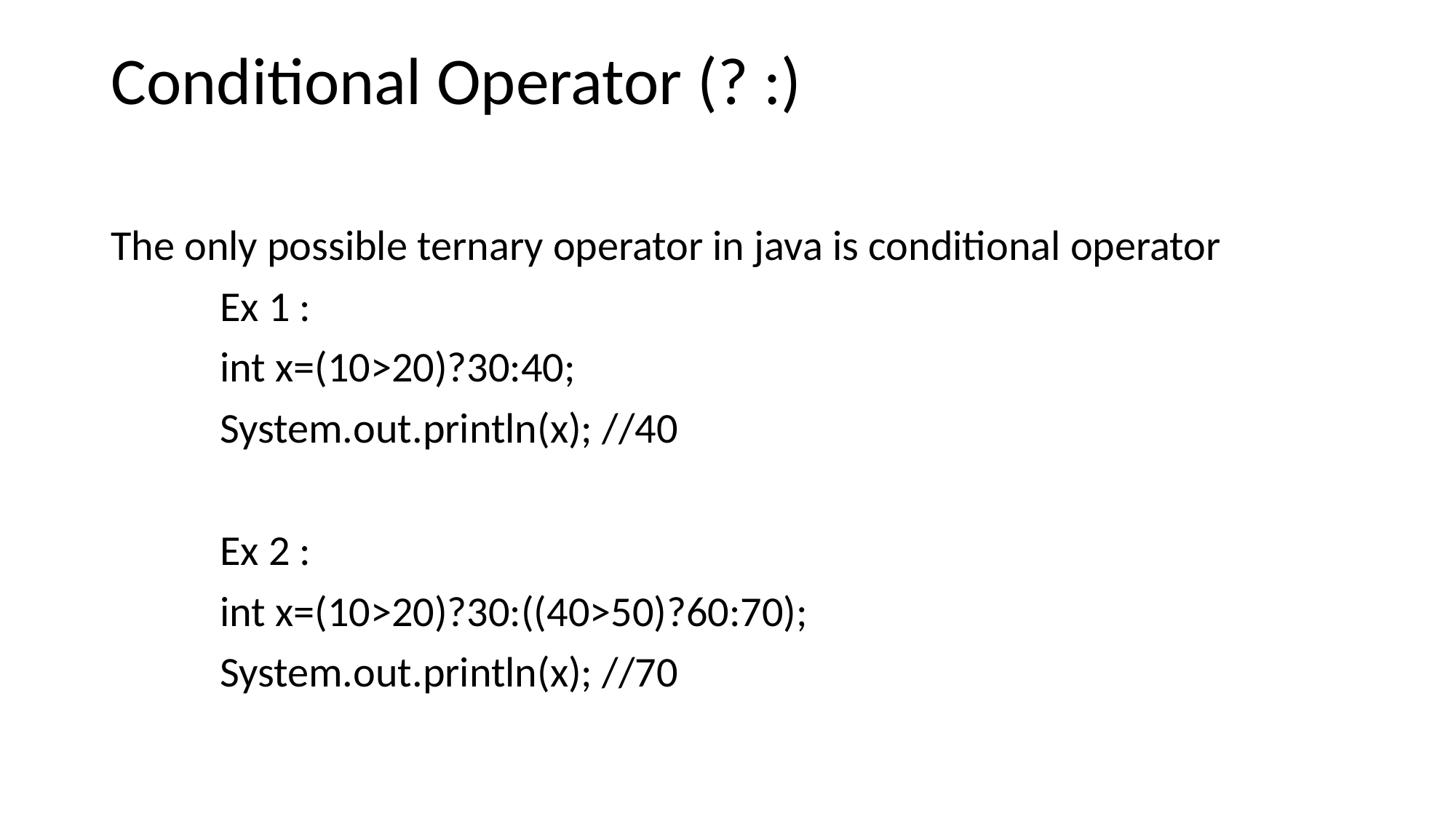

# Conditional Operator (? :)
The only possible ternary operator in java is conditional operator
	Ex 1 :
	int x=(10>20)?30:40;
	System.out.println(x); //40

	Ex 2 :
	int x=(10>20)?30:((40>50)?60:70);
	System.out.println(x); //70